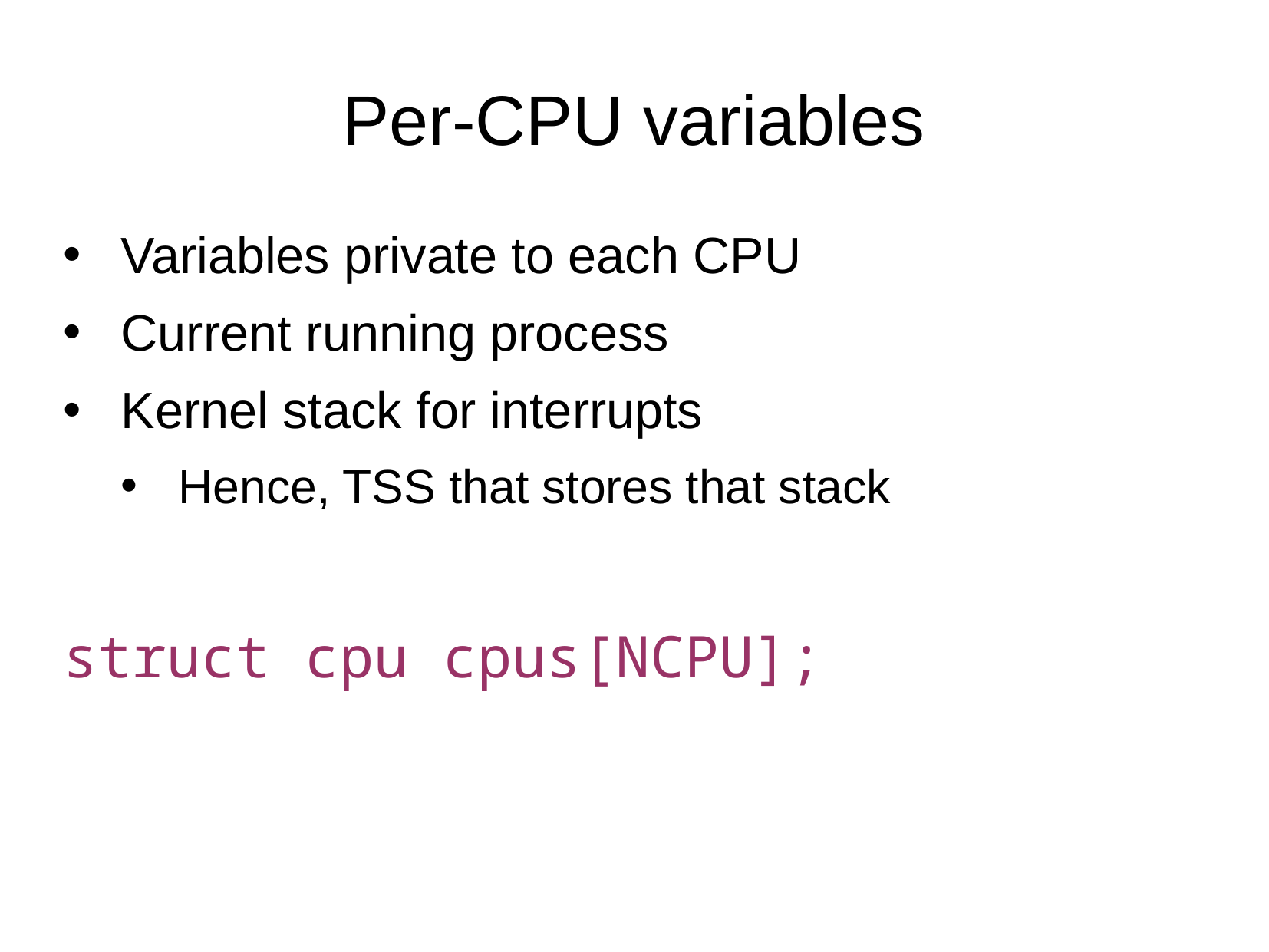

Per-CPU variables
Variables private to each CPU
Current running process
Kernel stack for interrupts
Hence, TSS that stores that stack

struct cpu cpus[NCPU];